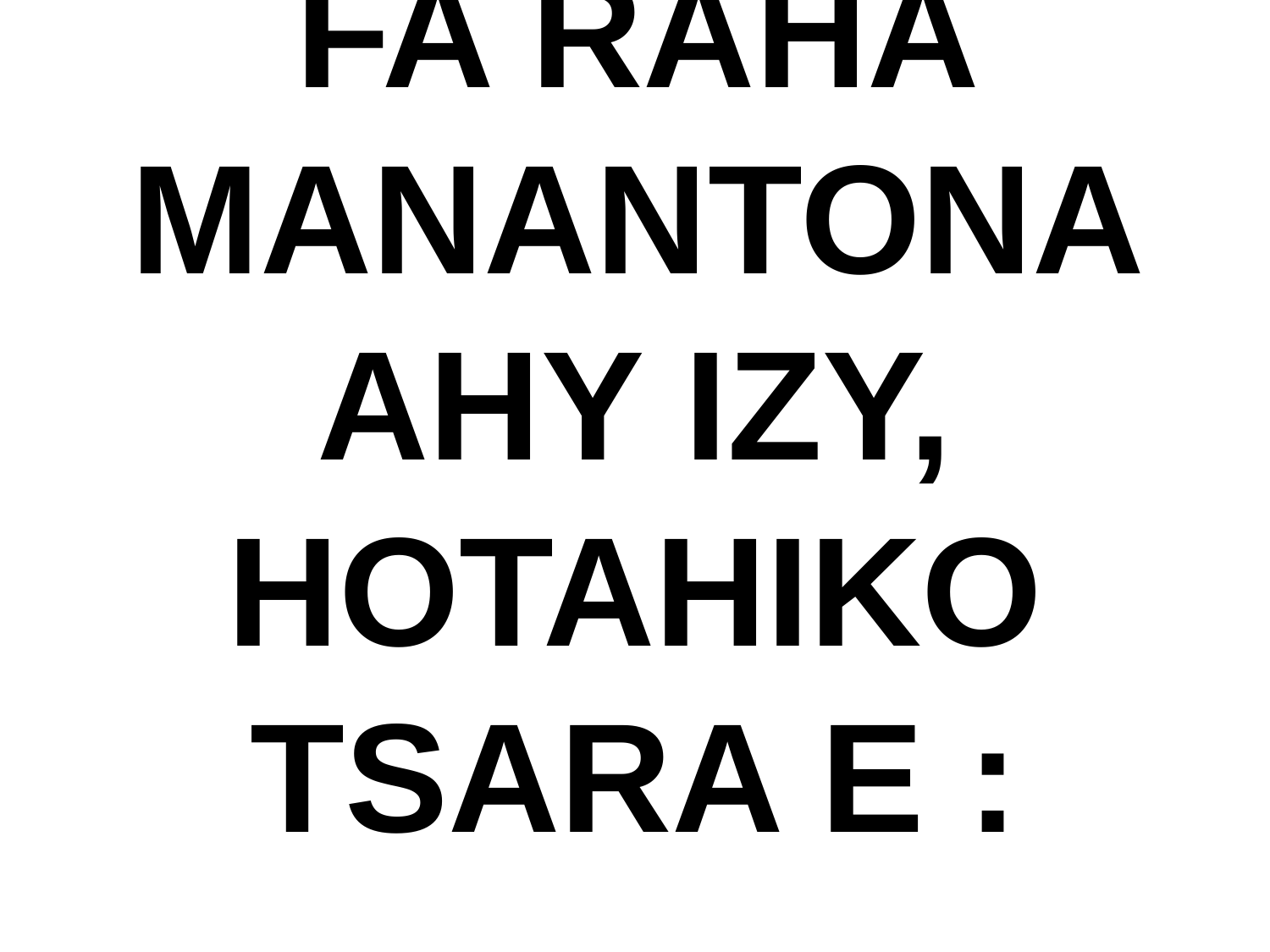

# FA RAHA MANANTONA AHY IZY, HOTAHIKO TSARA E :